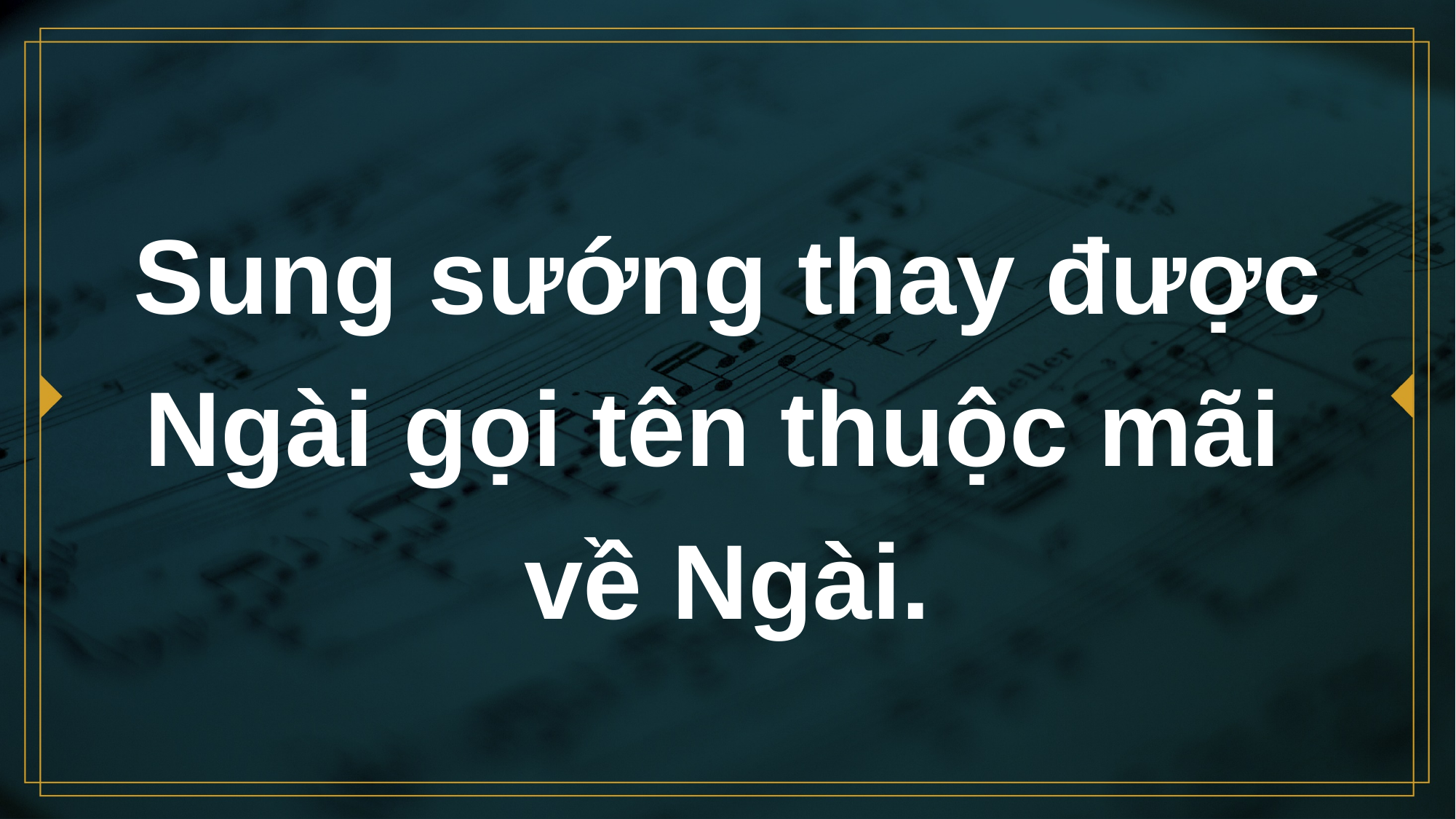

# Sung sướng thay được Ngài gọi tên thuộc mãi về Ngài.